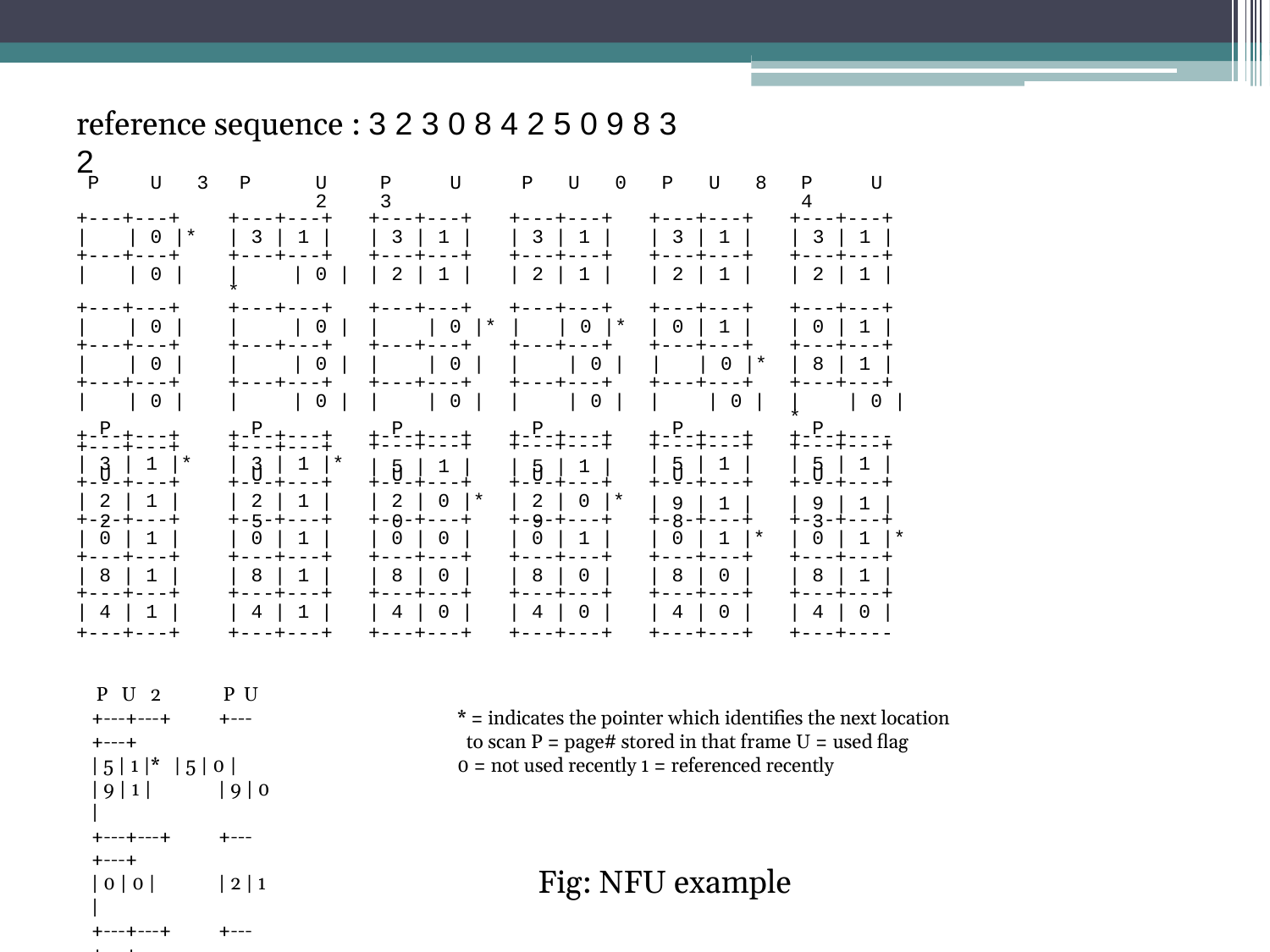

# reference sequence : 3 2 3 0 8 4 2 5 0 9 8 3 2
| P U 3 | P U 2 | P U 3 | P U 0 | P U 8 | P U 4 |
| --- | --- | --- | --- | --- | --- |
| +---+---+ | +---+---+ | +---+---+ | +---+---+ | +---+---+ | +---+---+ |
| | | 0 |\* | | 3 | 1 | | | 3 | 1 | | | 3 | 1 | | | 3 | 1 | | | 3 | 1 | |
| +---+---+ | +---+---+ | +---+---+ | +---+---+ | +---+---+ | +---+---+ |
| | | 0 | | | | 0 |\* | | 2 | 1 | | | 2 | 1 | | | 2 | 1 | | | 2 | 1 | |
| +---+---+ | +---+---+ | +---+---+ | +---+---+ | +---+---+ | +---+---+ |
| | | 0 | | | | 0 | | | | 0 |\* | | | 0 |\* | | 0 | 1 | | | 0 | 1 | |
| +---+---+ | +---+---+ | +---+---+ | +---+---+ | +---+---+ | +---+---+ |
| | | 0 | | | | 0 | | | | 0 | | | | 0 | | | | 0 |\* | | 8 | 1 | |
| +---+---+ | +---+---+ | +---+---+ | +---+---+ | +---+---+ | +---+---+ |
| | | 0 | | | | 0 | | | | 0 | | | | 0 | | | | 0 | | | | 0 |\* |
| +---+---+ | +---+---+ | +---+---+ | +---+---+ | +---+---+ | +---+---- |
P	U	2
P	U	5
P	U	0
P	U	9
P	U	8
P	U	3
+---+---+
+---+---+
+---+---+
| 5 | 1 |
+---+---+
| 5 | 1 |
+---+---+
| 5 | 1 |
+---+---+
| 9 | 1 |
+---+---+
| 5 | 1 |
+---+---+
| 9 | 1 |
| 3 | 1 |*
+---+---+
| 2 | 1 |
+---+---+
| 0 | 1 |
+---+---+
| 8 | 1 |
+---+---+
| 4 | 1 |
+---+---+
| 3 | 1 |*
+---+---+
| 2 | 1 |
+---+---+
| 0 | 1 |
+---+---+
| 8 | 1 |
+---+---+
| 4 | 1 |
+---+---+
+---+---+
| 2 | 0 |*
+---+---+
| 0 | 0 |
+---+---+
| 8 | 0 |
+---+---+
| 4 | 0 |
+---+---+
+---+---+
| 2 | 0 |*
+---+---+
| 0 | 1 |
+---+---+
| 8 | 0 |
+---+---+
| 4 | 0 |
+---+---+
+---+---+
| 0 | 1 |*
+---+---+
| 8 | 0 |
+---+---+
| 4 | 0 |
+---+---+
+---+---+
| 0 | 1 |*
+---+---+
| 8 | 1 |
+---+---+
| 4 | 0 |
+---+----
P  U  2	P U
+---+---+	+---+---+
| 5 | 1 |*   | 5 | 0 |
| 9 | 1 |	| 9 | 0 |
+---+---+	+---+---+
| 0 | 0 |	| 2 | 1 |
+---+---+	+---+---+
| 8 | 0 |	| 8 | 0 |*
+---+---+	+---+---+
| 3 | 1 |	| 3 | 1 |
+---+---+	+---+---+
* = indicates the pointer which identifies the next location  to scan P = page# stored in that frame U = used flag
0 = not used recently 1 = referenced recently
Fig: NFU example